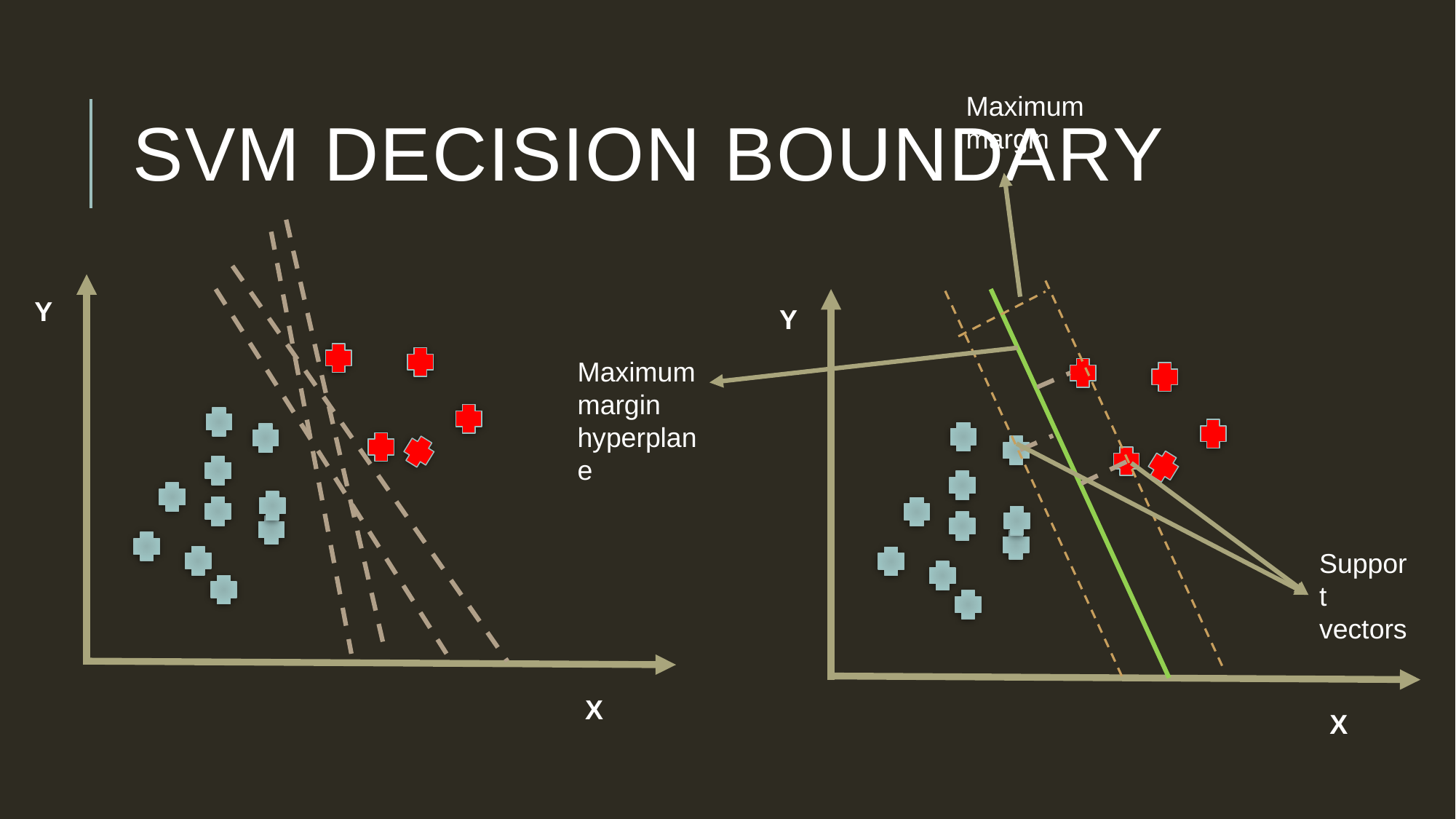

# SVM Decision boundary
Maximum margin
Y
Y

Maximum margin hyperplane

Support vectors

X
X